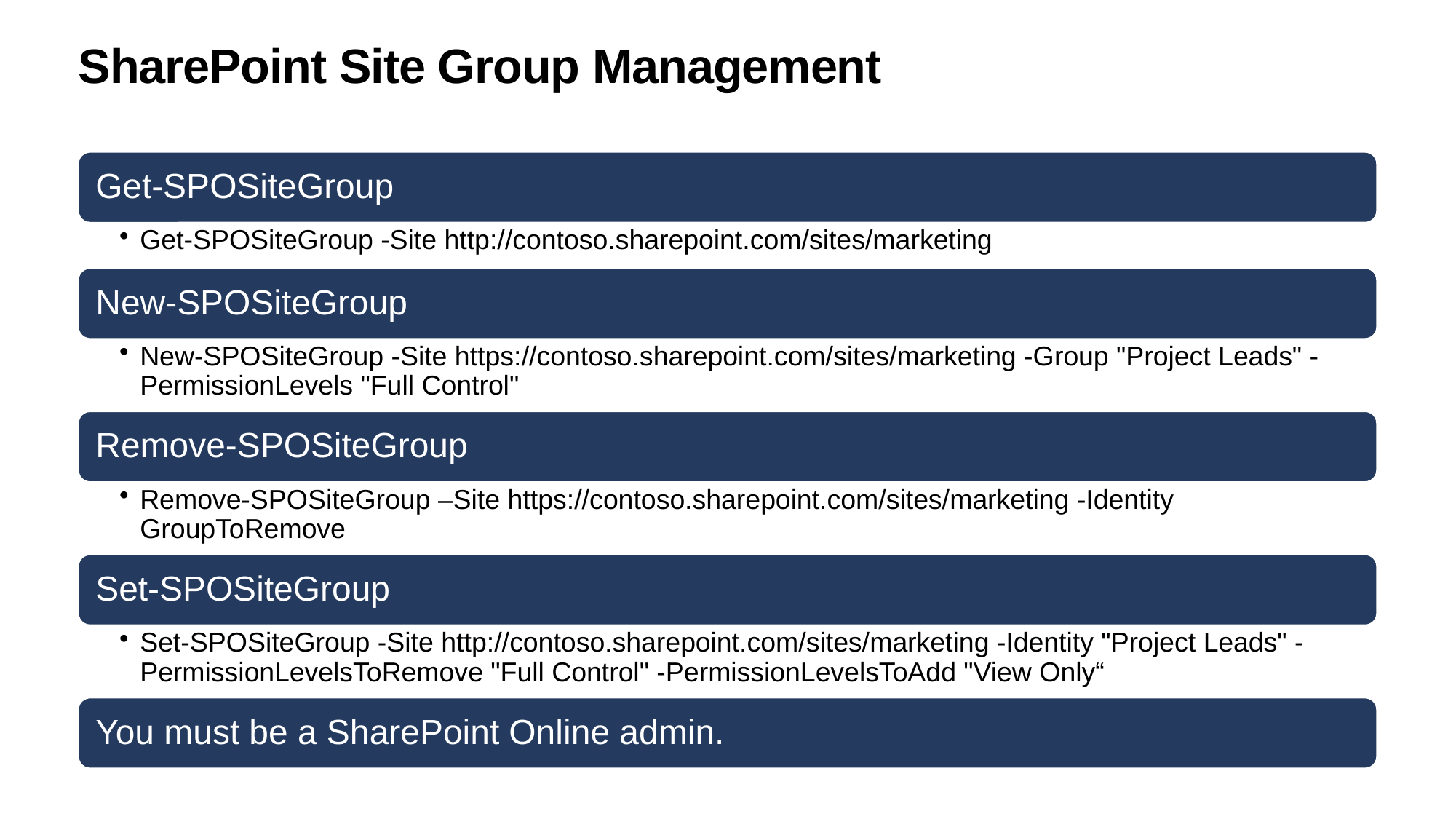

# SharePoint Site Group Management
Get-SPOSiteGroup
Get-SPOSiteGroup -Site http://contoso.sharepoint.com/sites/marketing
New-SPOSiteGroup
New-SPOSiteGroup -Site https://contoso.sharepoint.com/sites/marketing -Group "Project Leads" -PermissionLevels "Full Control"
Remove-SPOSiteGroup
Remove-SPOSiteGroup –Site https://contoso.sharepoint.com/sites/marketing -Identity GroupToRemove
Set-SPOSiteGroup
Set-SPOSiteGroup -Site http://contoso.sharepoint.com/sites/marketing -Identity "Project Leads" -PermissionLevelsToRemove "Full Control" -PermissionLevelsToAdd "View Only“
You must be a SharePoint Online admin.